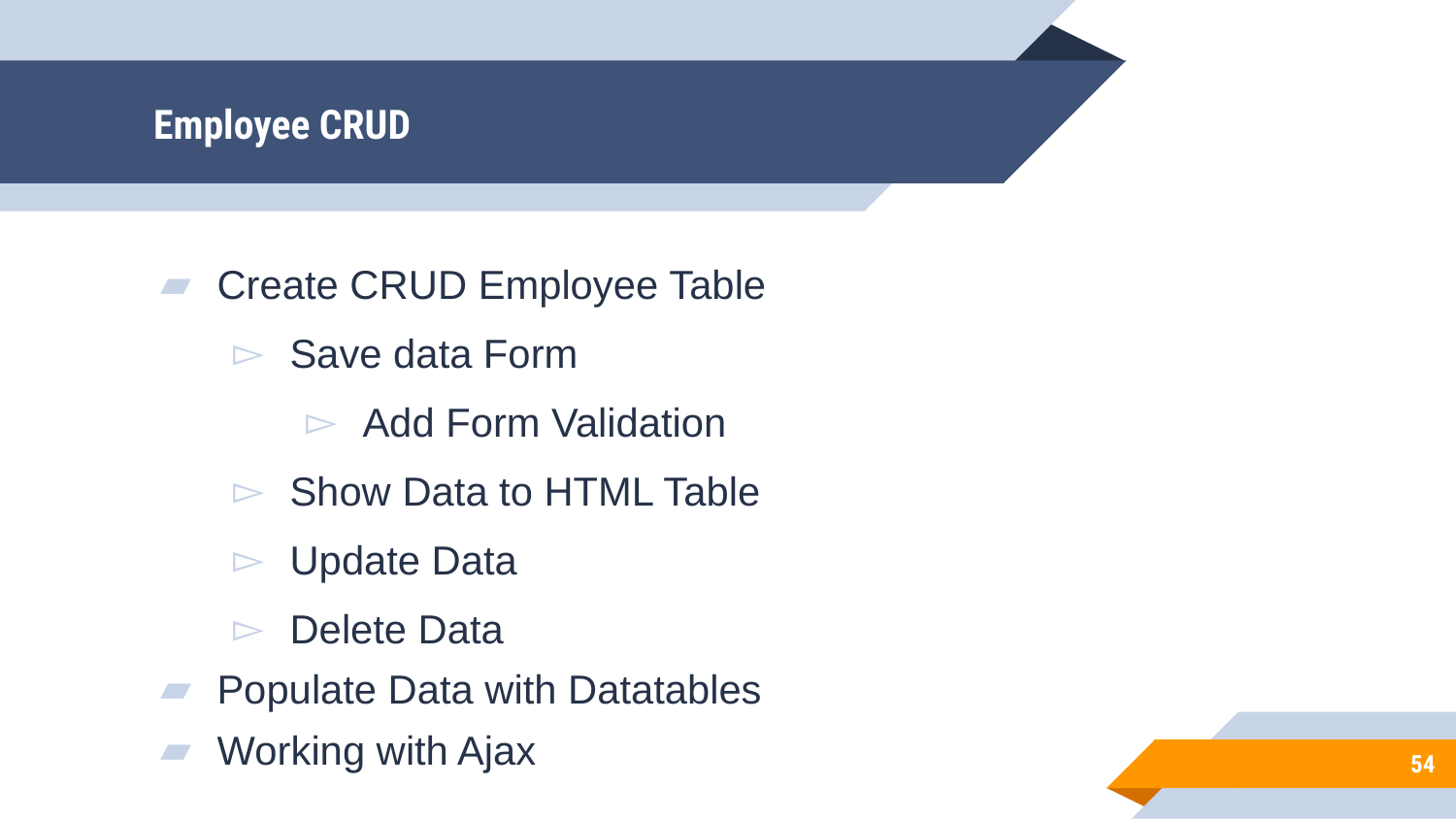

# Employee CRUD
Create CRUD Employee Table
Save data Form
Add Form Validation
Show Data to HTML Table
Update Data
Delete Data
Populate Data with Datatables
Working with Ajax

54